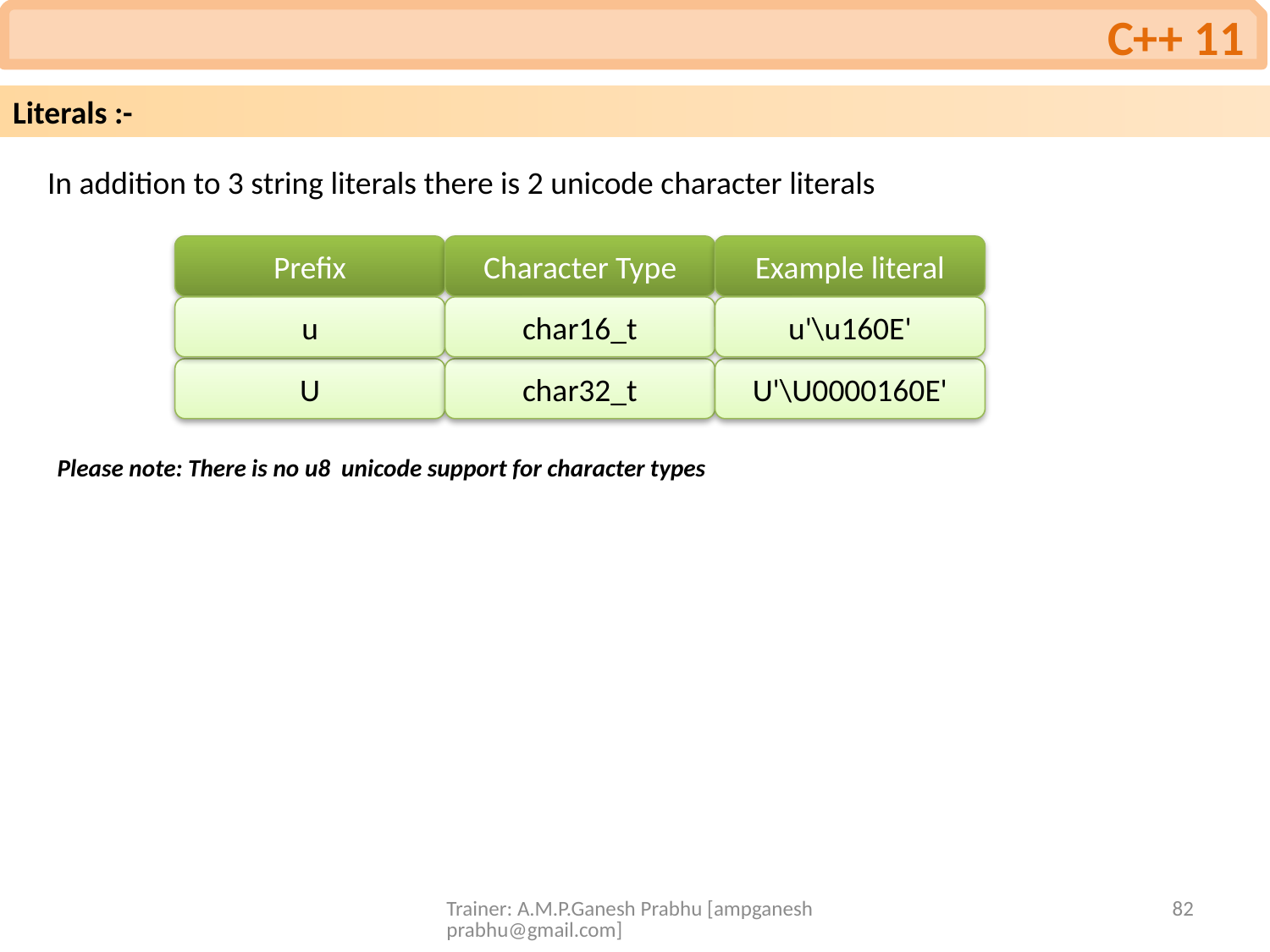

C++ 11
Literals :-
In addition to 3 string literals there is 2 unicode character literals
Prefix
Character Type
Example literal
u
char16_t
u'\u160E'
U
char32_t
U'\U0000160E'
Please note: There is no u8  unicode support for character types
Trainer: A.M.P.Ganesh Prabhu [ampganeshprabhu@gmail.com]
82